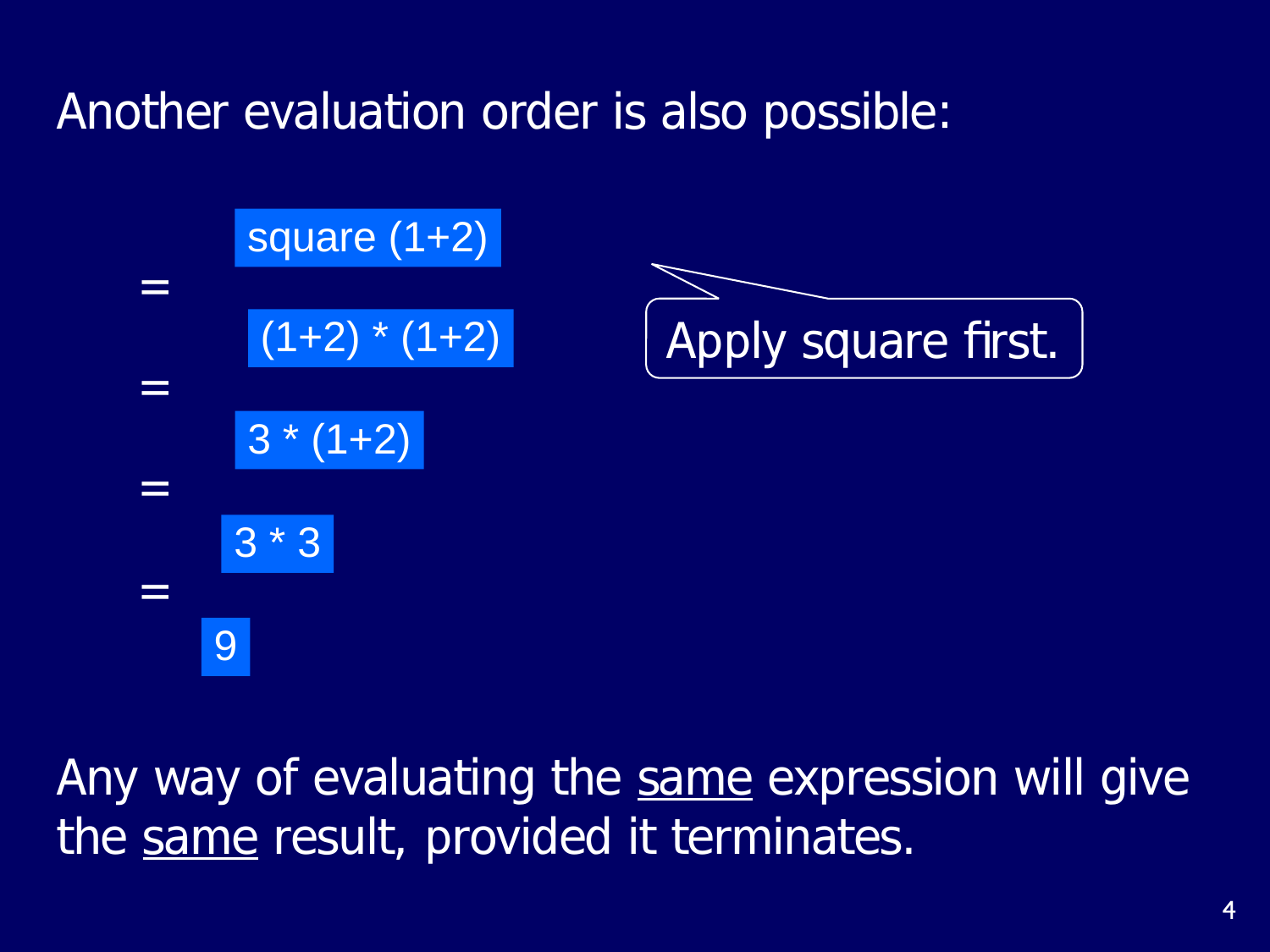

Another evaluation order is also possible:
square (1+2)
=
(1+2) * (1+2)
Apply square first.
=
3 * (1+2)
=
3 * 3
=
9
Any way of evaluating the same expression will give the same result, provided it terminates.
4